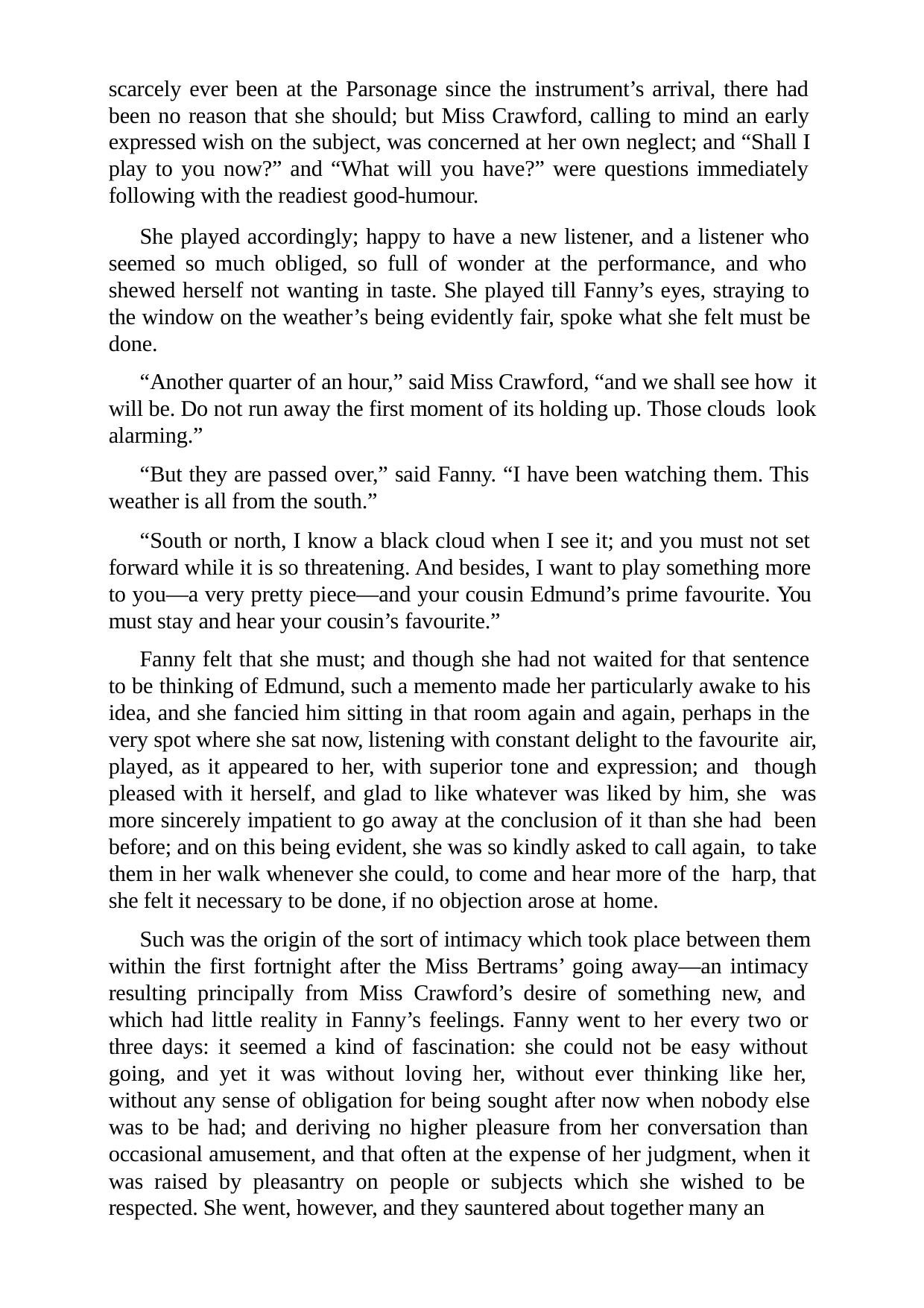

scarcely ever been at the Parsonage since the instrument’s arrival, there had  been no reason that she should; but Miss Crawford, calling to mind an early  expressed wish on the subject, was concerned at her own neglect; and “Shall I  play to you now?” and “What will you have?” were questions immediately  following with the readiest good-humour.
She played accordingly; happy to have a new listener, and a listener who  seemed so much obliged, so full of wonder at the performance, and who  shewed herself not wanting in taste. She played till Fanny’s eyes, straying to  the window on the weather’s being evidently fair, spoke what she felt must be  done.
“Another quarter of an hour,” said Miss Crawford, “and we shall see how  it will be. Do not run away the first moment of its holding up. Those clouds  look alarming.”
“But they are passed over,” said Fanny. “I have been watching them. This  weather is all from the south.”
“South or north, I know a black cloud when I see it; and you must not set  forward while it is so threatening. And besides, I want to play something more  to you—a very pretty piece—and your cousin Edmund’s prime favourite. You  must stay and hear your cousin’s favourite.”
Fanny felt that she must; and though she had not waited for that sentence  to be thinking of Edmund, such a memento made her particularly awake to his  idea, and she fancied him sitting in that room again and again, perhaps in the  very spot where she sat now, listening with constant delight to the favourite  air, played, as it appeared to her, with superior tone and expression; and  though pleased with it herself, and glad to like whatever was liked by him, she  was more sincerely impatient to go away at the conclusion of it than she had  been before; and on this being evident, she was so kindly asked to call again,  to take them in her walk whenever she could, to come and hear more of the  harp, that she felt it necessary to be done, if no objection arose at home.
Such was the origin of the sort of intimacy which took place between them  within the first fortnight after the Miss Bertrams’ going away—an intimacy  resulting principally from Miss Crawford’s desire of something new, and  which had little reality in Fanny’s feelings. Fanny went to her every two or  three days: it seemed a kind of fascination: she could not be easy without  going, and yet it was without loving her, without ever thinking like her,  without any sense of obligation for being sought after now when nobody else  was to be had; and deriving no higher pleasure from her conversation than  occasional amusement, and that often at the expense of her judgment, when it  was raised by pleasantry on people or subjects which she wished to be  respected. She went, however, and they sauntered about together many an